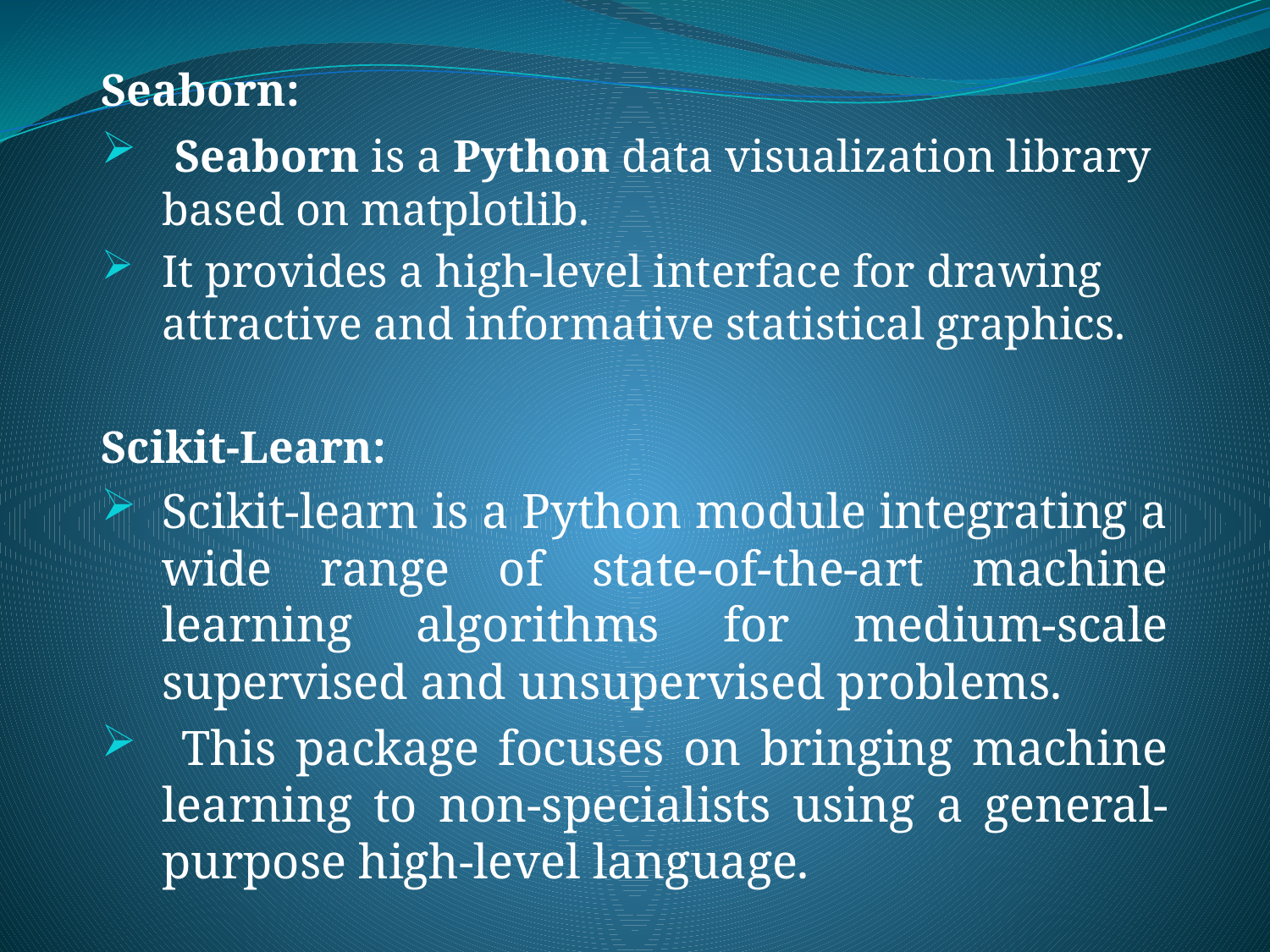

Seaborn:
 Seaborn is a Python data visualization library based on matplotlib.
It provides a high-level interface for drawing attractive and informative statistical graphics.

Scikit-Learn:
Scikit-learn is a Python module integrating a wide range of state-of-the-art machine learning algorithms for medium-scale supervised and unsupervised problems.
 This package focuses on bringing machine learning to non-specialists using a general-purpose high-level language.